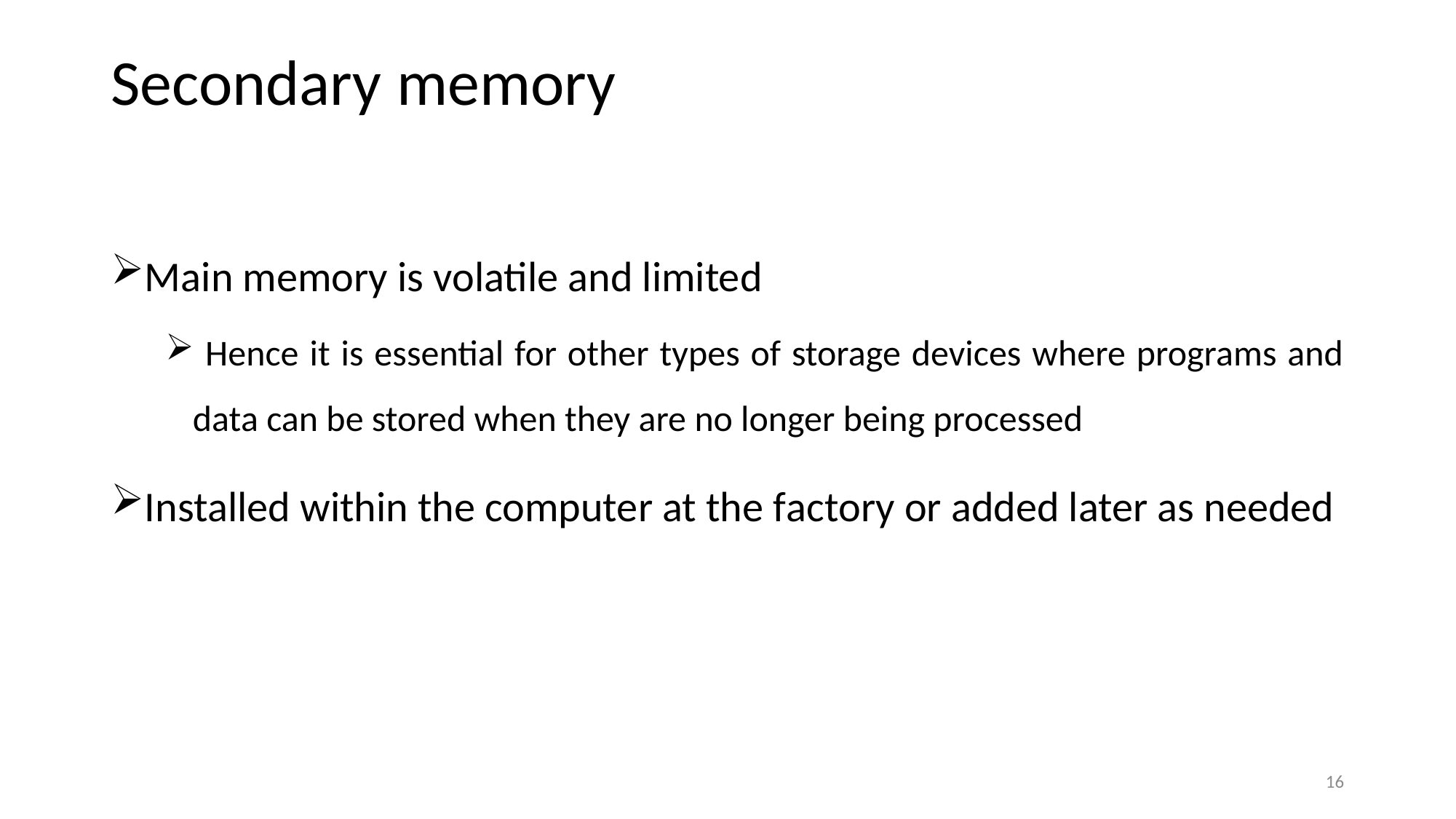

# Secondary memory
Main memory is volatile and limited
 Hence it is essential for other types of storage devices where programs and data can be stored when they are no longer being processed
Installed within the computer at the factory or added later as needed

16